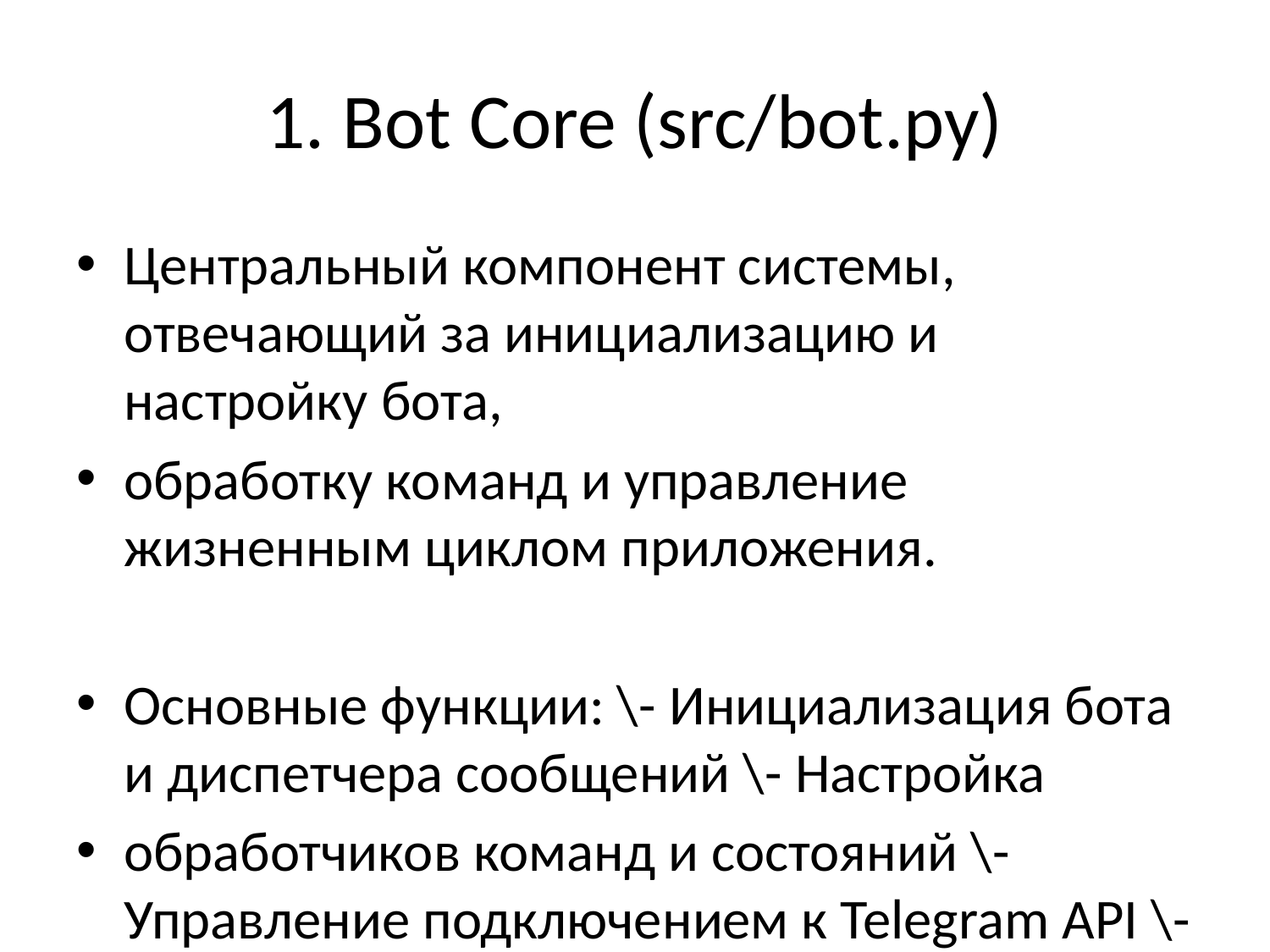

# 1. Bot Core (src/bot.py)
Центральный компонент системы, отвечающий за инициализацию и настройку бота,
обработку команд и управление жизненным циклом приложения.

Основные функции: \- Инициализация бота и диспетчера сообщений \- Настройка
обработчиков команд и состояний \- Управление подключением к Telegram API \-
Запуск и остановка бота \- Запуск веб-сервера для административной панели

#